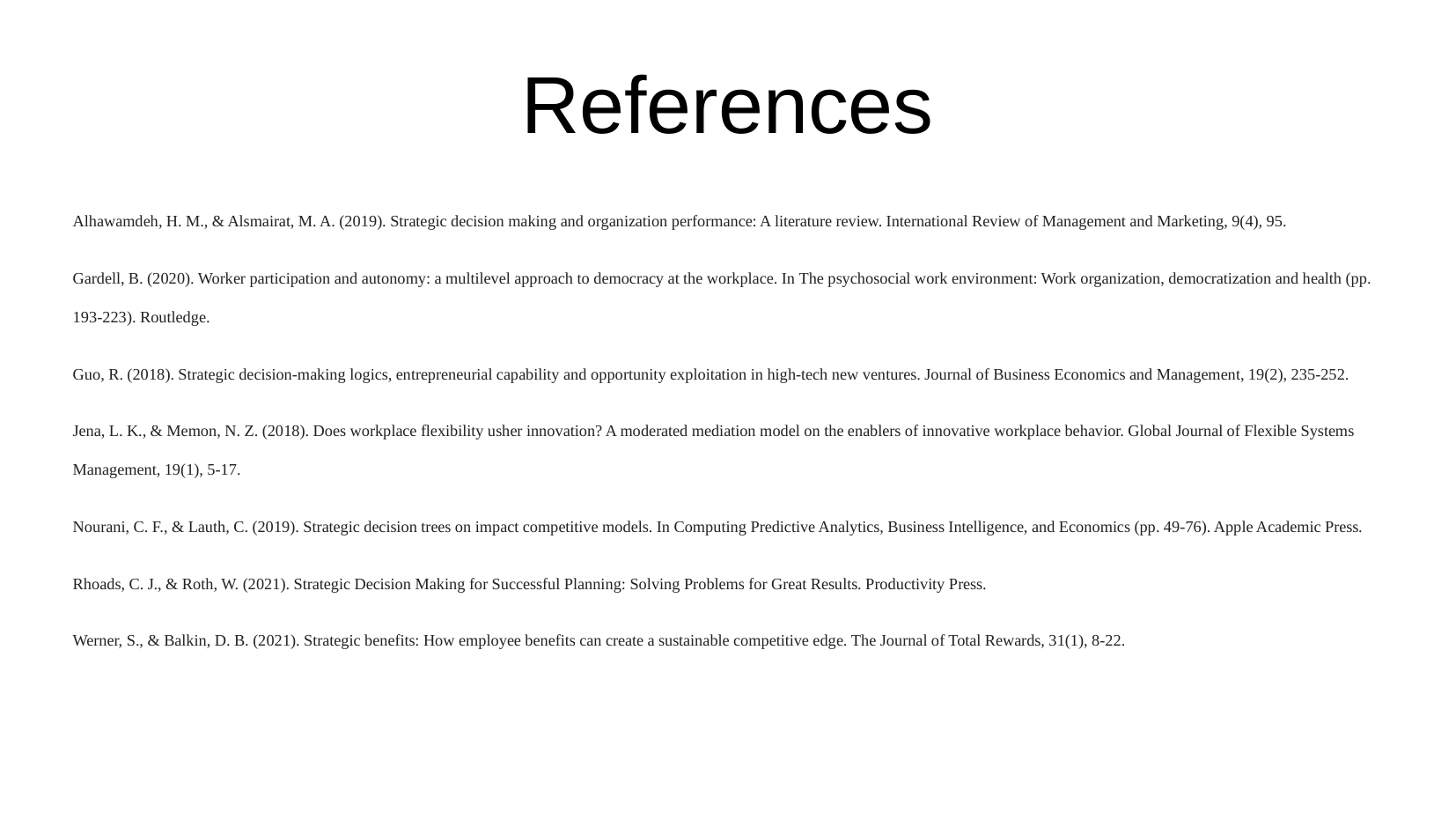

References
Alhawamdeh, H. M., & Alsmairat, M. A. (2019). Strategic decision making and organization performance: A literature review. International Review of Management and Marketing, 9(4), 95.
Gardell, B. (2020). Worker participation and autonomy: a multilevel approach to democracy at the workplace. In The psychosocial work environment: Work organization, democratization and health (pp. 193-223). Routledge.
Guo, R. (2018). Strategic decision-making logics, entrepreneurial capability and opportunity exploitation in high-tech new ventures. Journal of Business Economics and Management, 19(2), 235-252.
Jena, L. K., & Memon, N. Z. (2018). Does workplace flexibility usher innovation? A moderated mediation model on the enablers of innovative workplace behavior. Global Journal of Flexible Systems Management, 19(1), 5-17.
Nourani, C. F., & Lauth, C. (2019). Strategic decision trees on impact competitive models. In Computing Predictive Analytics, Business Intelligence, and Economics (pp. 49-76). Apple Academic Press.
Rhoads, C. J., & Roth, W. (2021). Strategic Decision Making for Successful Planning: Solving Problems for Great Results. Productivity Press.
Werner, S., & Balkin, D. B. (2021). Strategic benefits: How employee benefits can create a sustainable competitive edge. The Journal of Total Rewards, 31(1), 8-22.